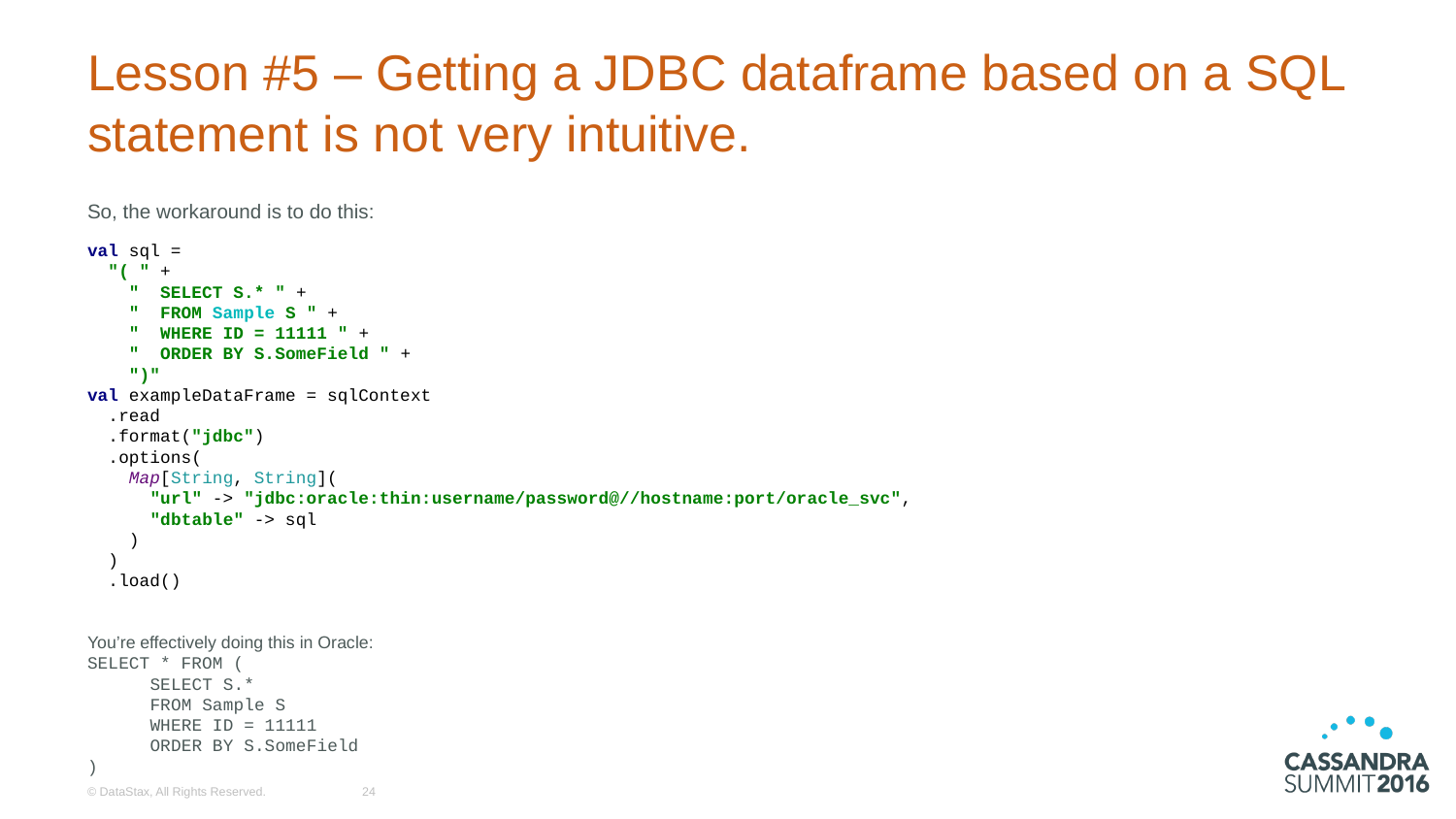

# Lesson #5 – Getting a JDBC dataframe based on a SQL statement is not very intuitive.
So, the workaround is to do this:

val sql =
  "( " +
    "  SELECT S.* " +
    "  FROM Sample S " +
    "  WHERE ID = 11111 " +
    "  ORDER BY S.SomeField " +
    ")"
val exampleDataFrame = sqlContext
  .read
  .format("jdbc")
  .options(
    Map[String, String](
      "url" -> "jdbc:oracle:thin:username/password@//hostname:port/oracle_svc",
      "dbtable" -> sql
    )
  )
  .load()

You’re effectively doing this in Oracle:
SELECT * FROM (
      SELECT S.*
      FROM Sample S
      WHERE ID = 11111
      ORDER BY S.SomeField
)
© DataStax, All Rights Reserved.
24